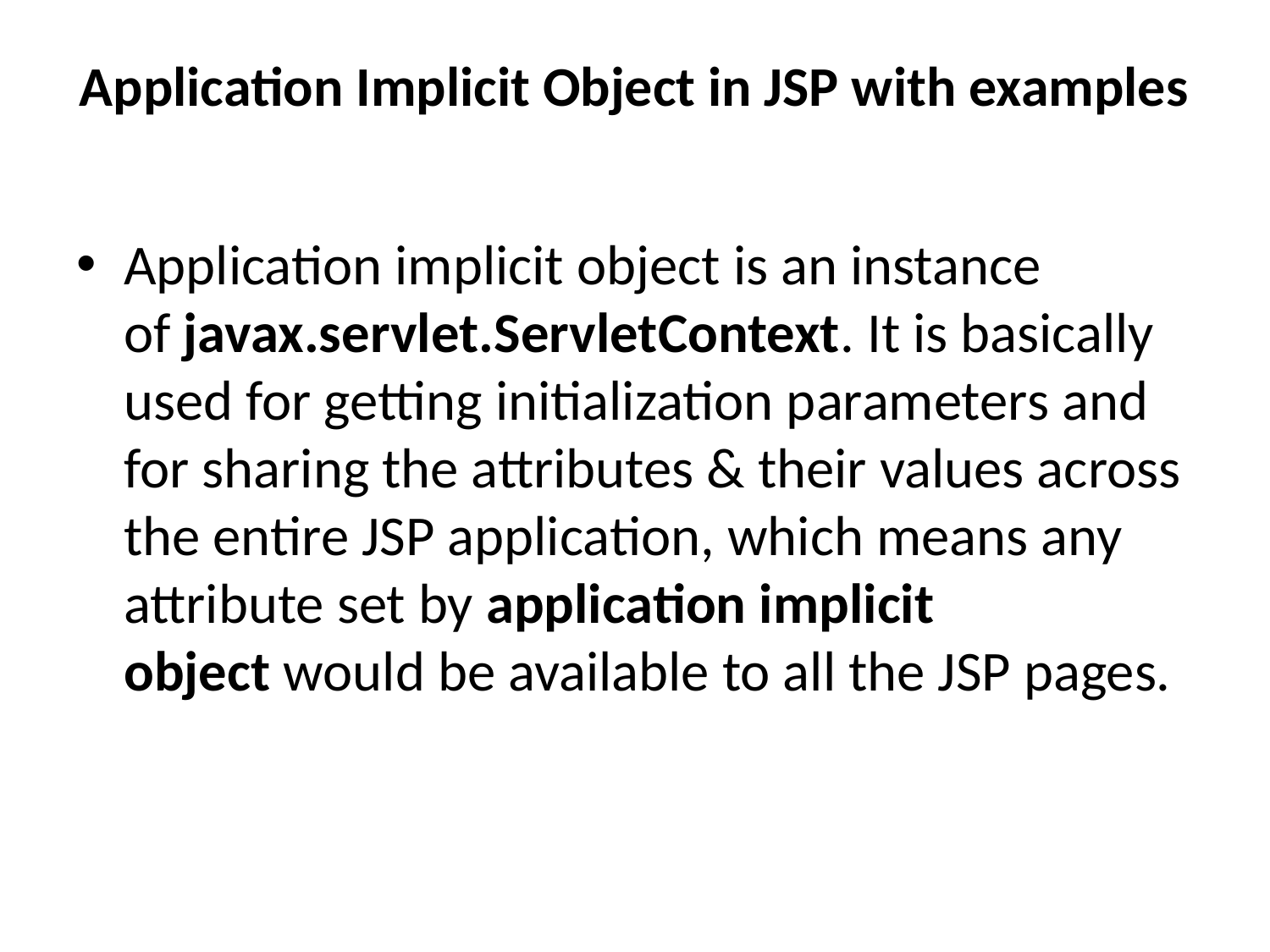

# Application Implicit Object in JSP with examples
Application implicit object is an instance of javax.servlet.ServletContext. It is basically used for getting initialization parameters and for sharing the attributes & their values across the entire JSP application, which means any attribute set by application implicit object would be available to all the JSP pages.